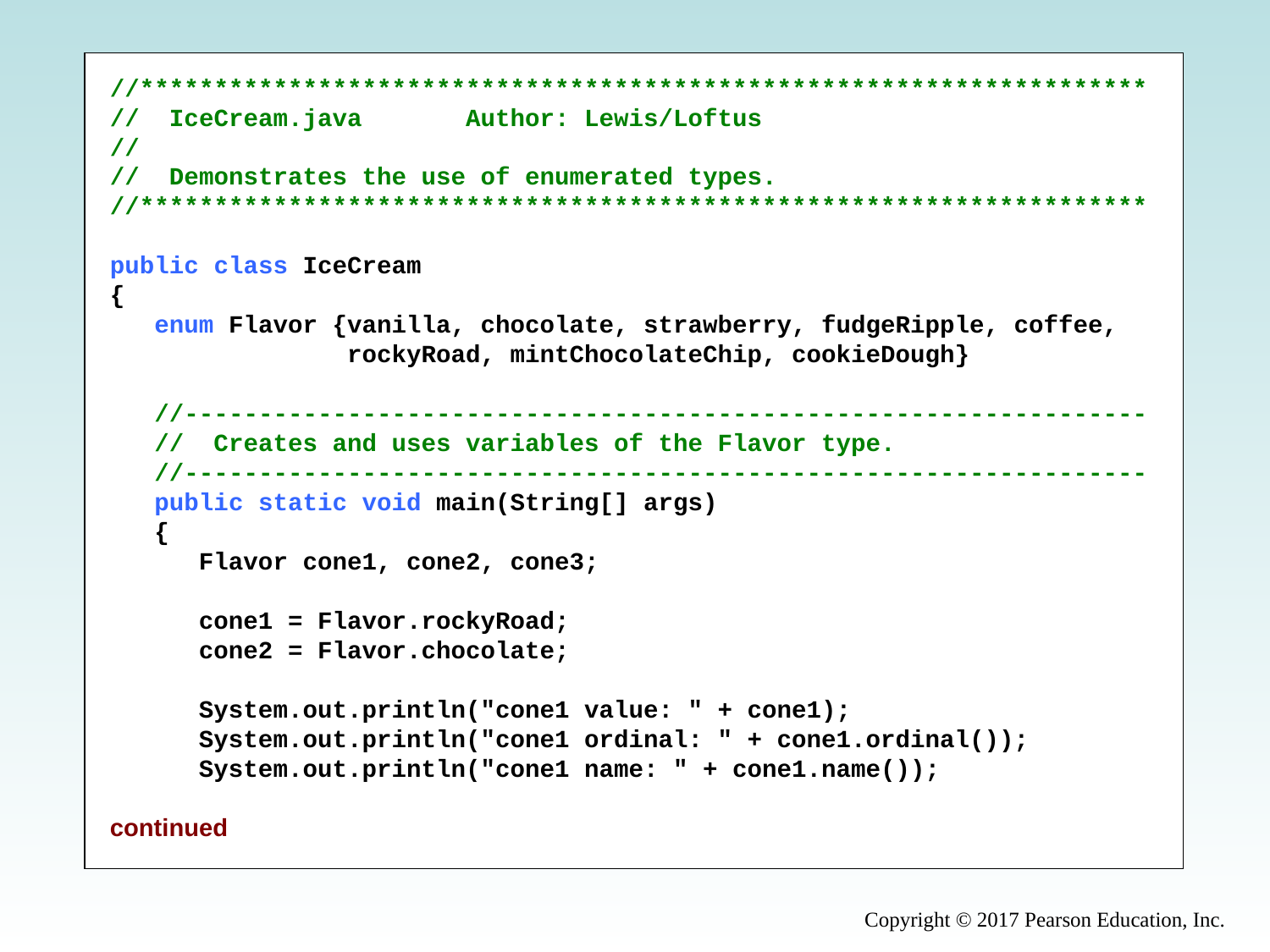

//********************************************************************
//  IceCream.java       Author: Lewis/Loftus
//
//  Demonstrates the use of enumerated types.
//********************************************************************

public class IceCream
{
   enum Flavor {vanilla, chocolate, strawberry, fudgeRipple, coffee,
                rockyRoad, mintChocolateChip, cookieDough}

   //-----------------------------------------------------------------
   //  Creates and uses variables of the Flavor type.
   //-----------------------------------------------------------------
   public static void main(String[] args)
   {
      Flavor cone1, cone2, cone3;

      cone1 = Flavor.rockyRoad;
      cone2 = Flavor.chocolate;

      System.out.println("cone1 value: " + cone1);
      System.out.println("cone1 ordinal: " + cone1.ordinal());
      System.out.println("cone1 name: " + cone1.name());

continued
Copyright © 2017 Pearson Education, Inc.